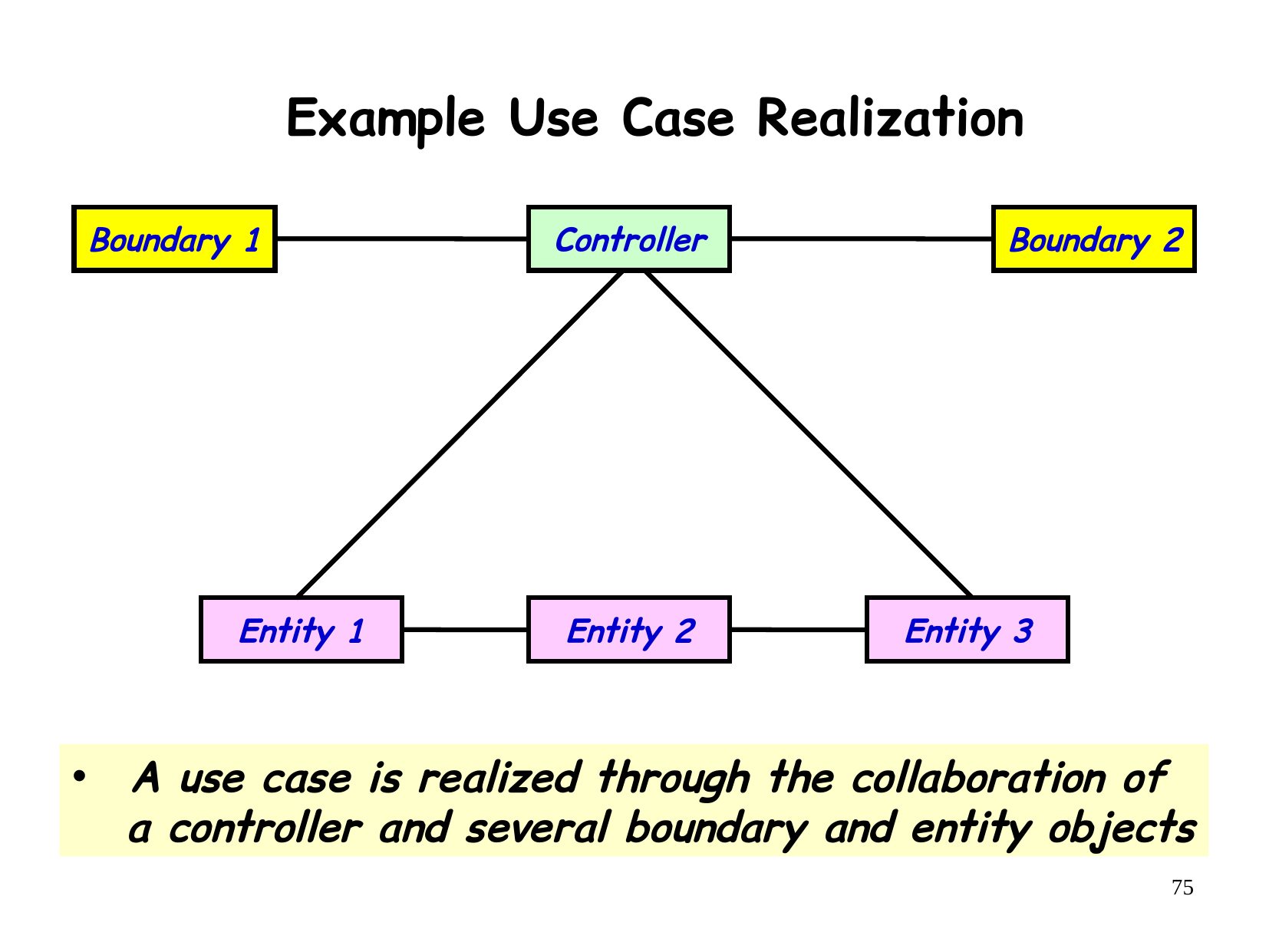

# Example Use Case Realization
Boundary 1
Controller
Boundary 2

Entity 1
Entity 2
Entity 3

A use case is realized through the collaboration of
   a controller and several boundary and entity objects